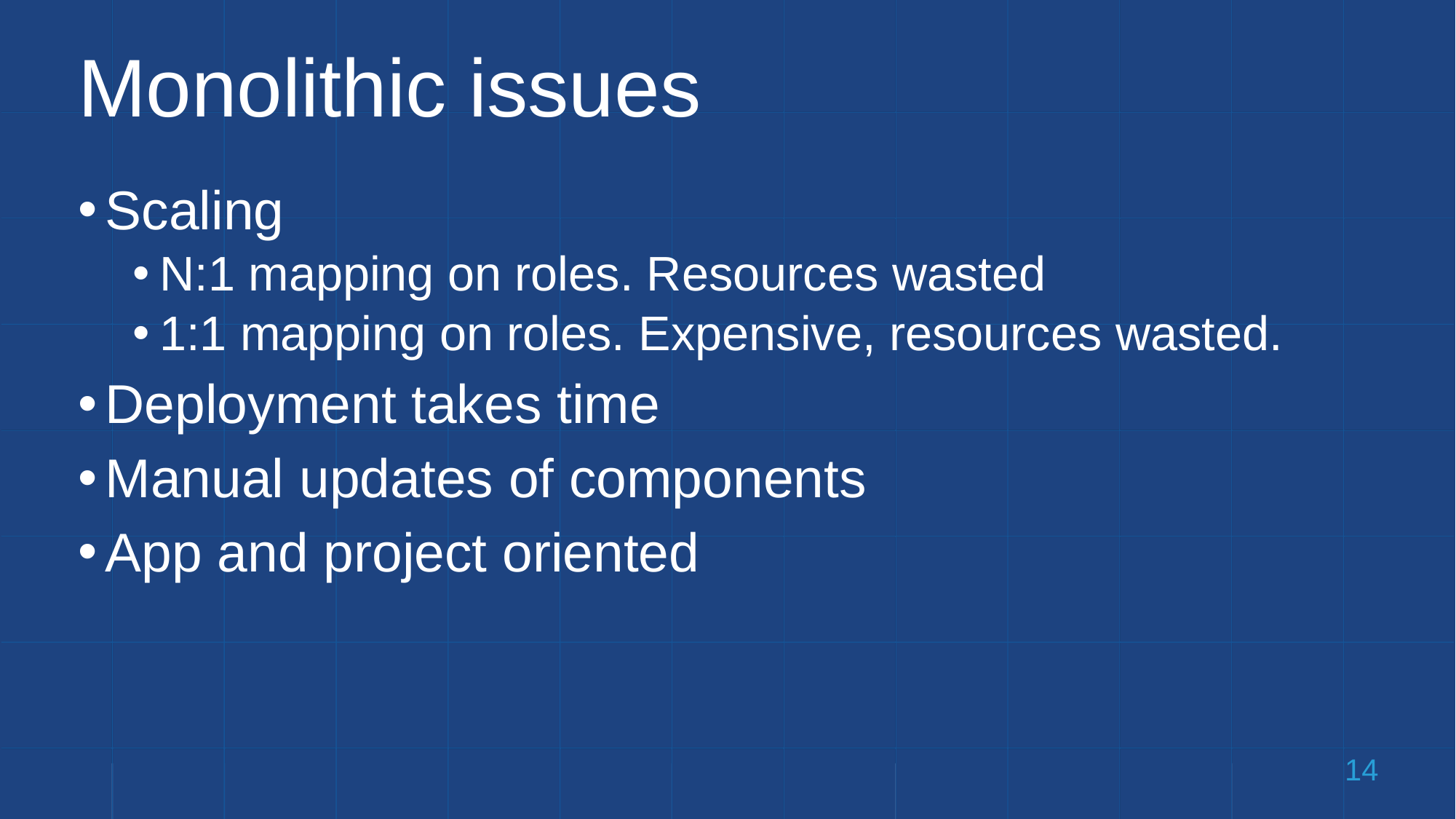

# Monolithic issues
Scaling
N:1 mapping on roles. Resources wasted
1:1 mapping on roles. Expensive, resources wasted.
Deployment takes time
Manual updates of components
App and project oriented
14